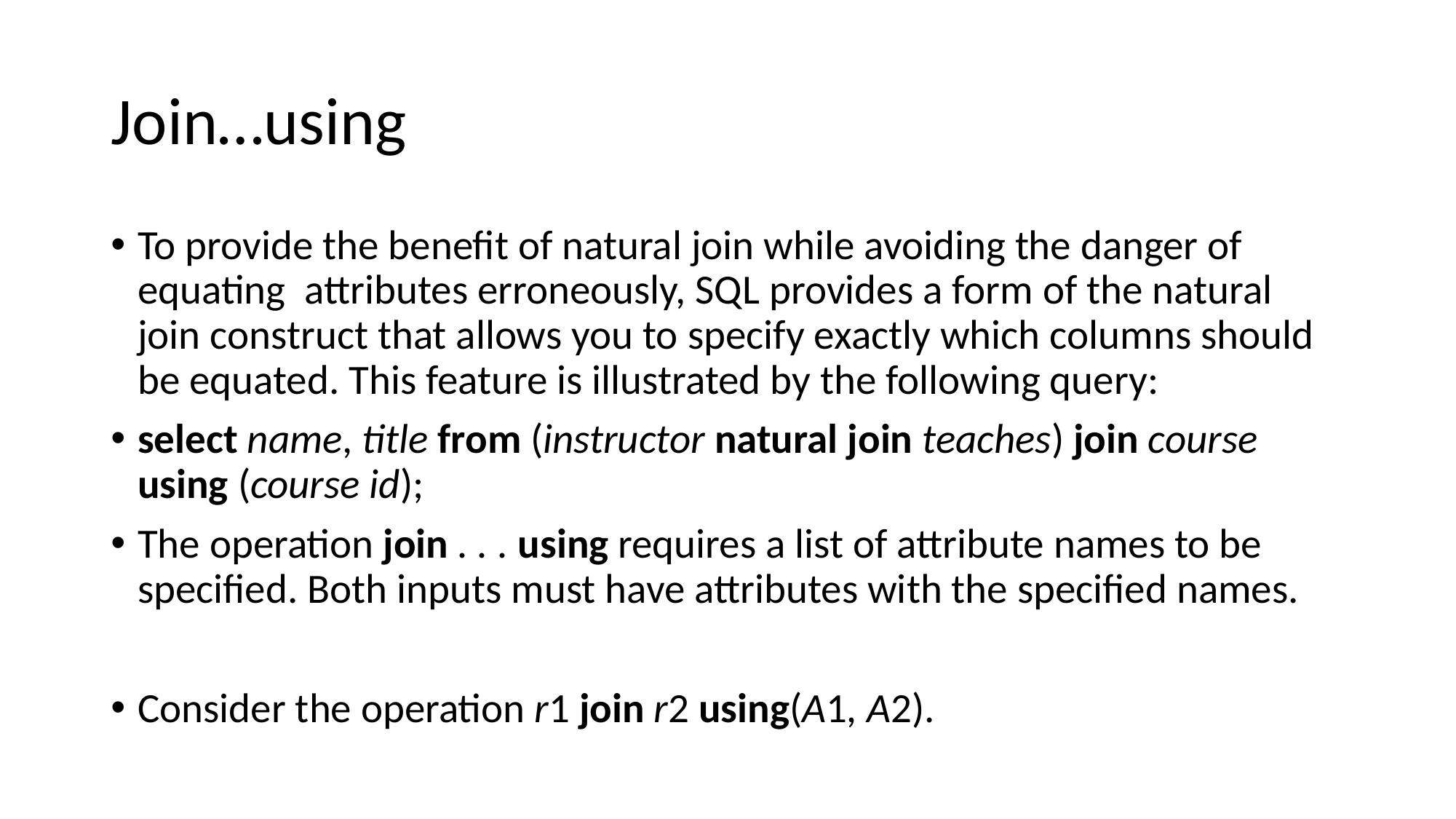

# Join…using
To provide the benefit of natural join while avoiding the danger of equating  attributes erroneously, SQL provides a form of the natural join construct that allows you to specify exactly which columns should be equated. This feature is illustrated by the following query:
select name, title from (instructor natural join teaches) join course using (course id);
The operation join . . . using requires a list of attribute names to be specified. Both inputs must have attributes with the specified names.

Consider the operation r1 join r2 using(A1, A2).